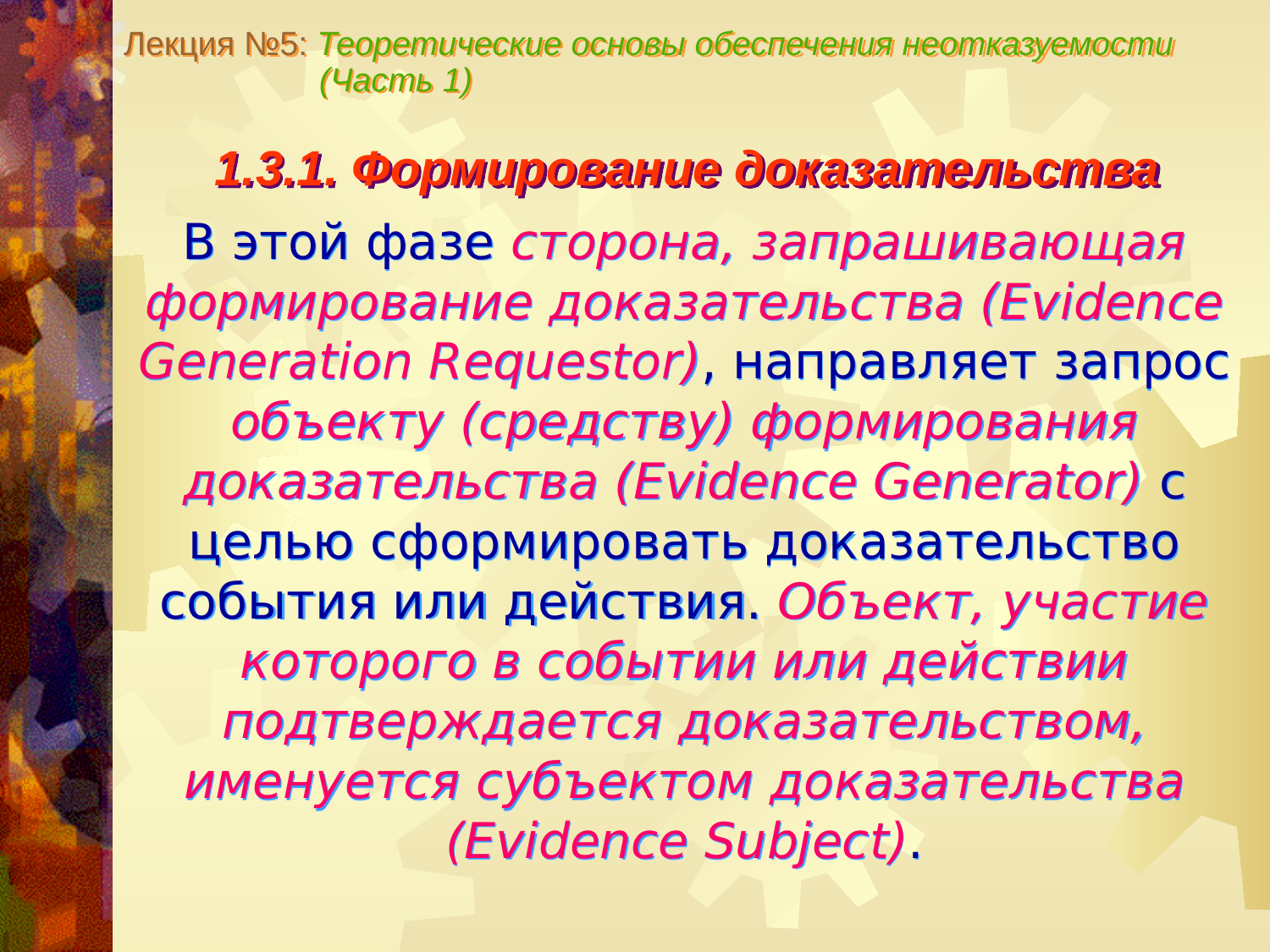

Лекция №5: Теоретические основы обеспечения неотказуемости
                       (Часть 1)
1.3.1. Формирование доказательства
В этой фазе сторона, запрашивающая формирование доказательства (Evidence Generation Requestor), направляет запрос объекту (средству) формирования доказательства (Evidence Generator) с целью сформировать доказательство события или действия. Объект, участие которого в событии или действии подтверждается доказательством, именуется субъектом доказательства (Evidence Subject).